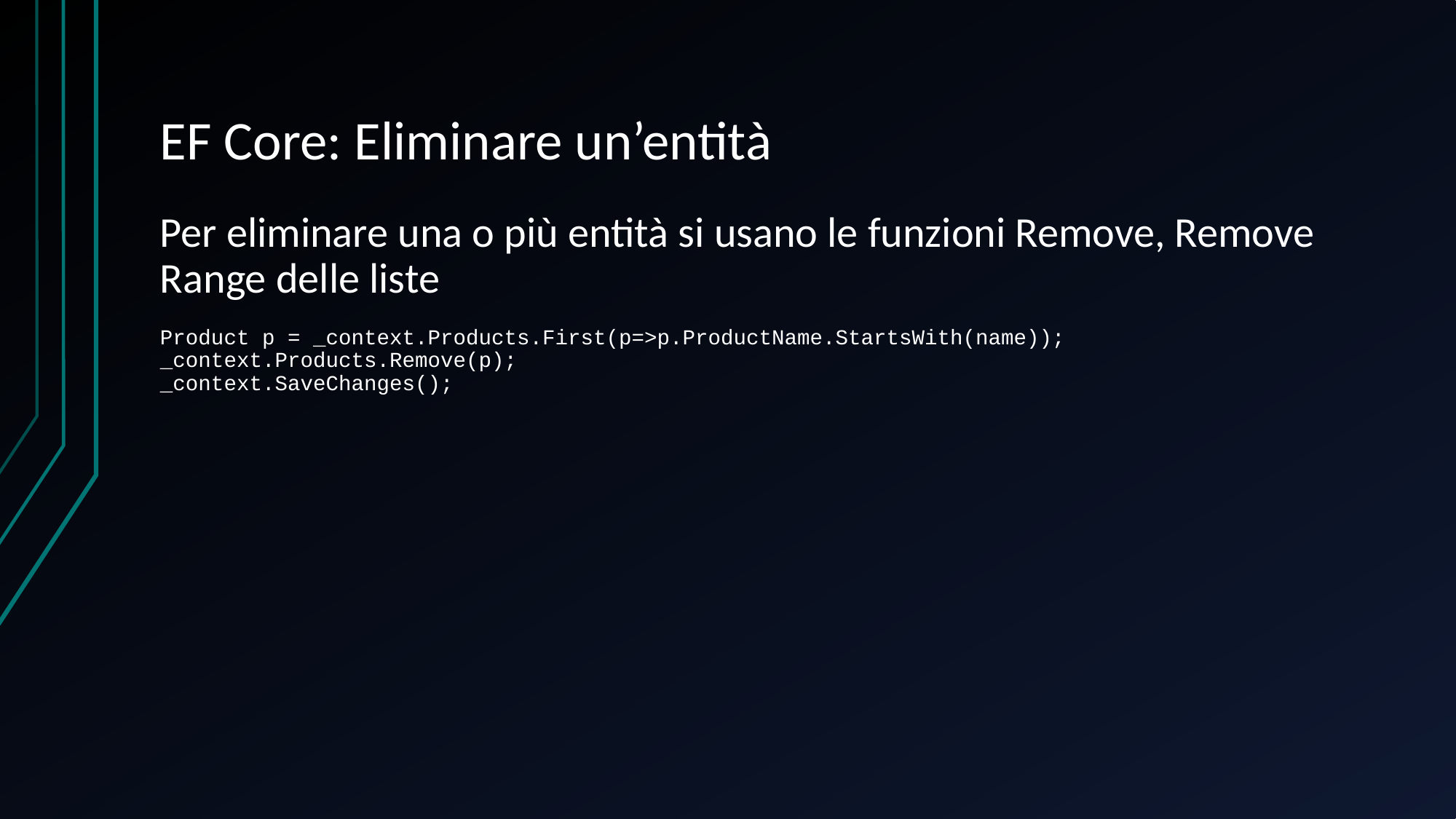

# EF Core: Eliminare un’entità
Per eliminare una o più entità si usano le funzioni Remove, Remove Range delle liste
Product p = _context.Products.First(p=>p.ProductName.StartsWith(name));
_context.Products.Remove(p);
_context.SaveChanges();